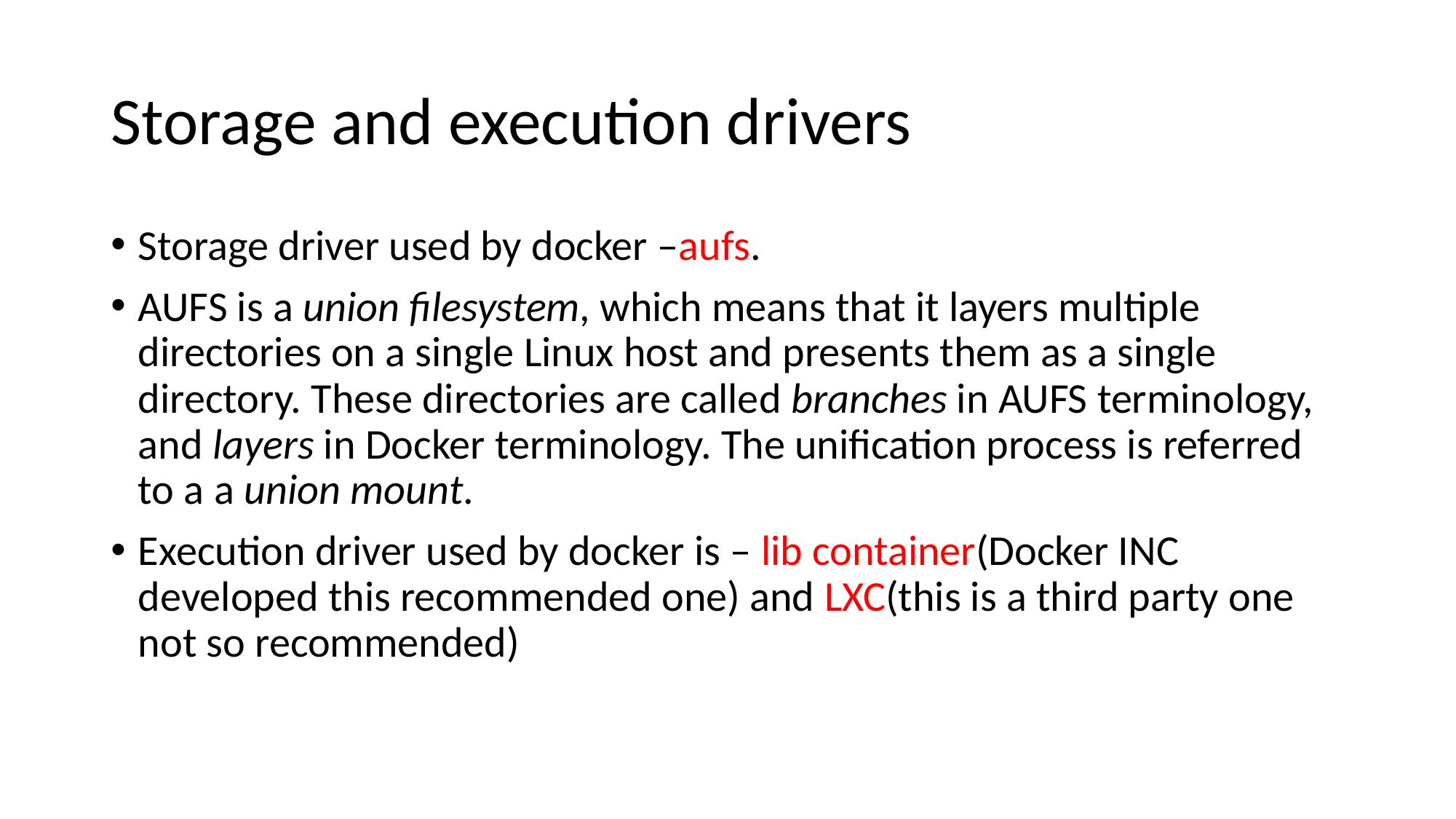

# Storage and execution drivers
Storage driver used by docker –aufs.
AUFS is a union filesystem, which means that it layers multiple directories on a single Linux host and presents them as a single directory. These directories are called branches in AUFS terminology, and layers in Docker terminology. The unification process is referred to a a union mount.
Execution driver used by docker is – lib container(Docker INC developed this recommended one) and LXC(this is a third party one not so recommended)